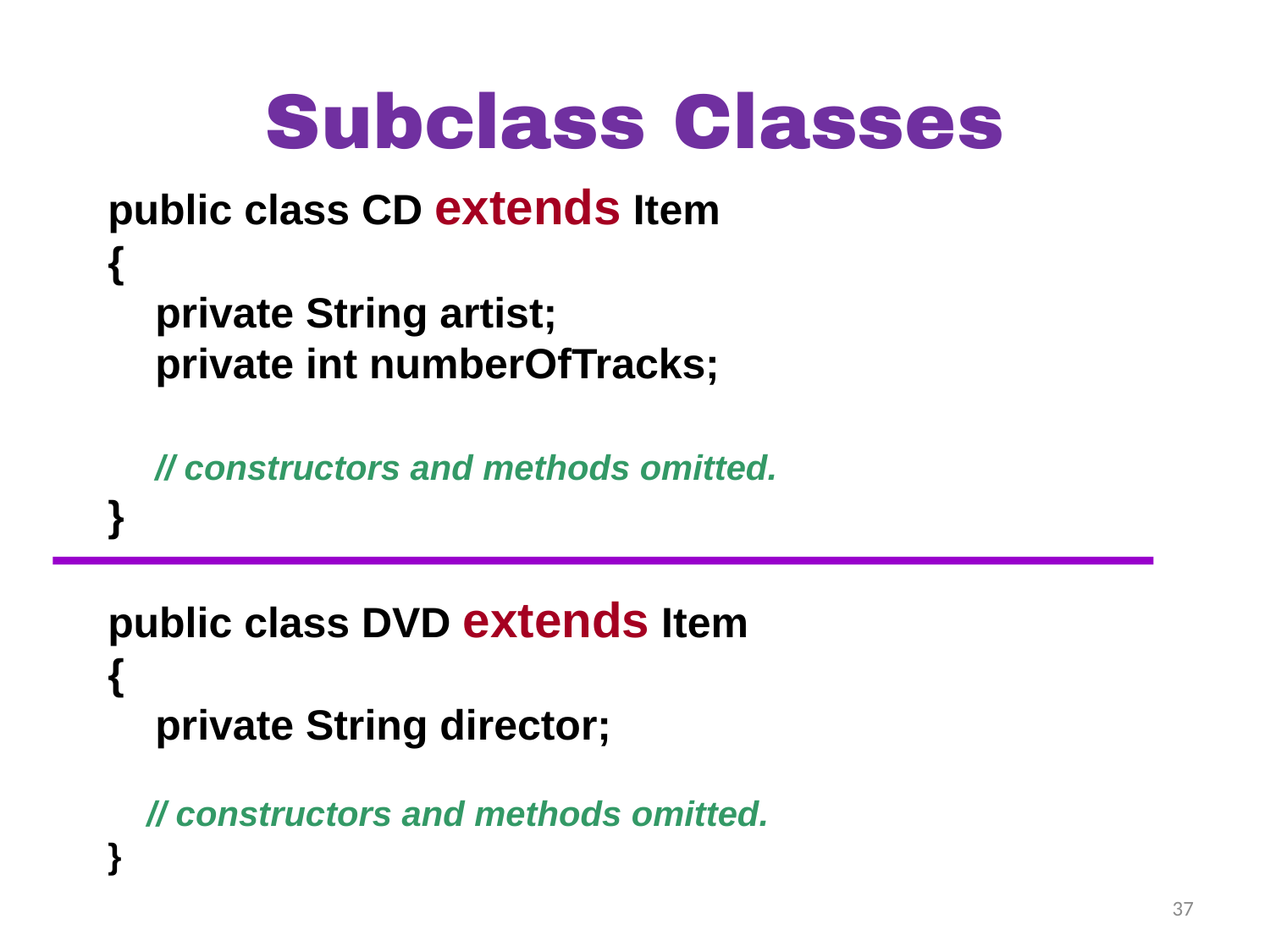

# Subclass Classes
public class CD extends Item
{
    private String artist;
    private int numberOfTracks;

    // constructors and methods omitted.
}

public class DVD extends Item
{
    private String director;

    // constructors and methods omitted.
}
37